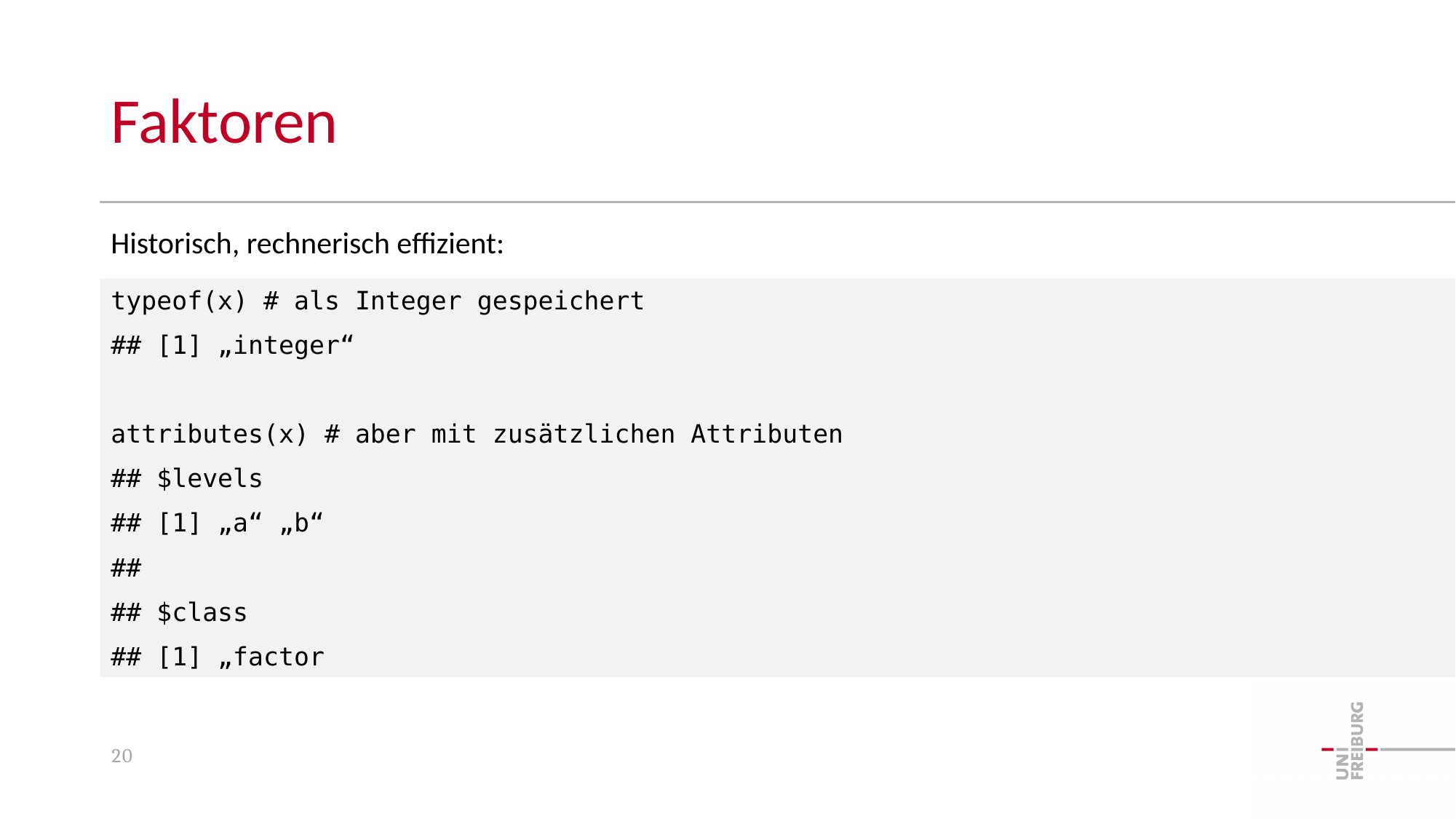

# Faktoren
Historisch, rechnerisch effizient:

typeof(x) # als Integer gespeichert
## [1] „integer“

attributes(x) # aber mit zusätzlichen Attributen
## $levels
## [1] „a“ „b“
##
## $class
## [1] „factor
20